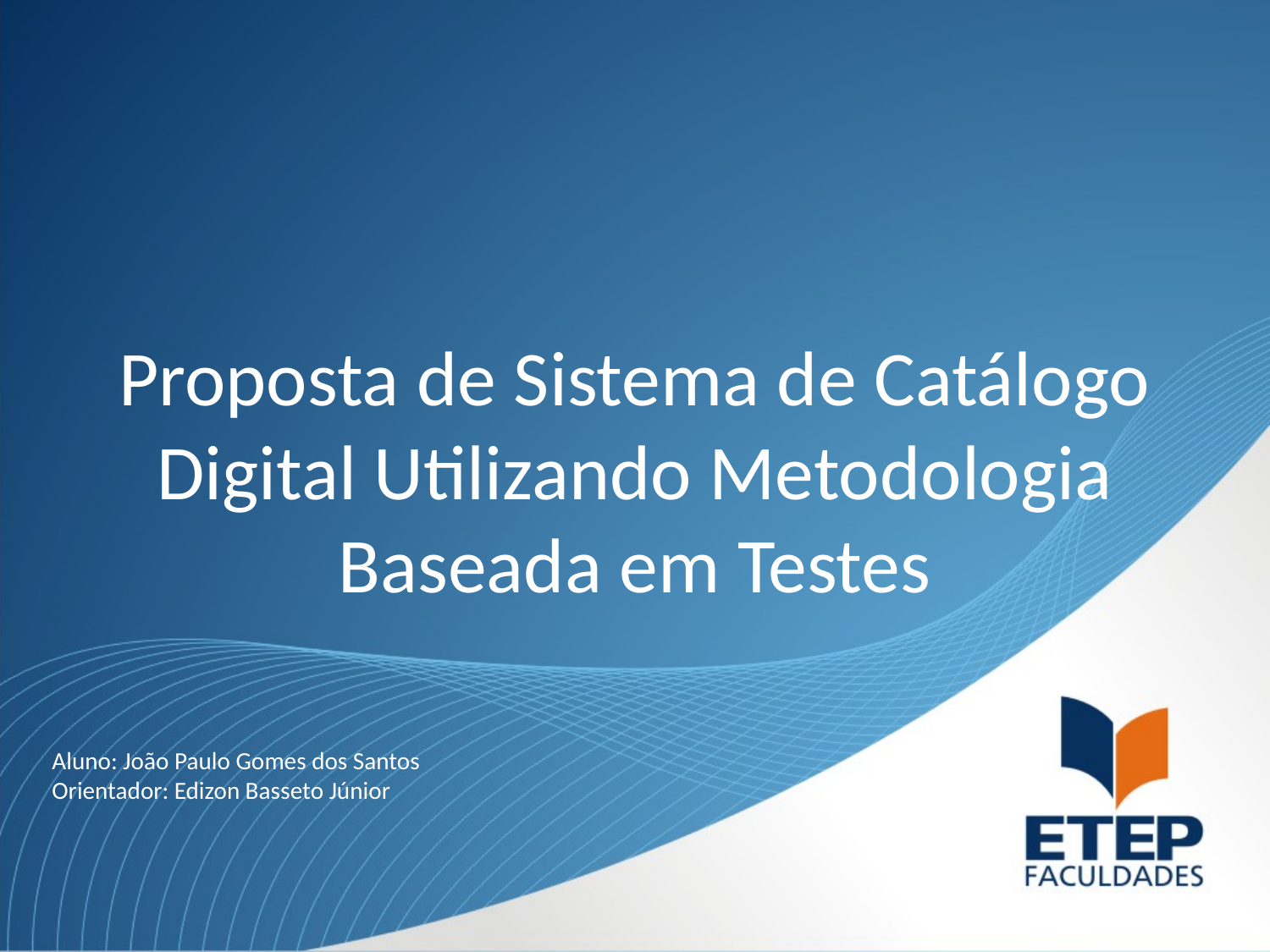

# Proposta de Sistema de Catálogo Digital Utilizando Metodologia Baseada em Testes
Aluno: João Paulo Gomes dos Santos
Orientador: Edizon Basseto Júnior